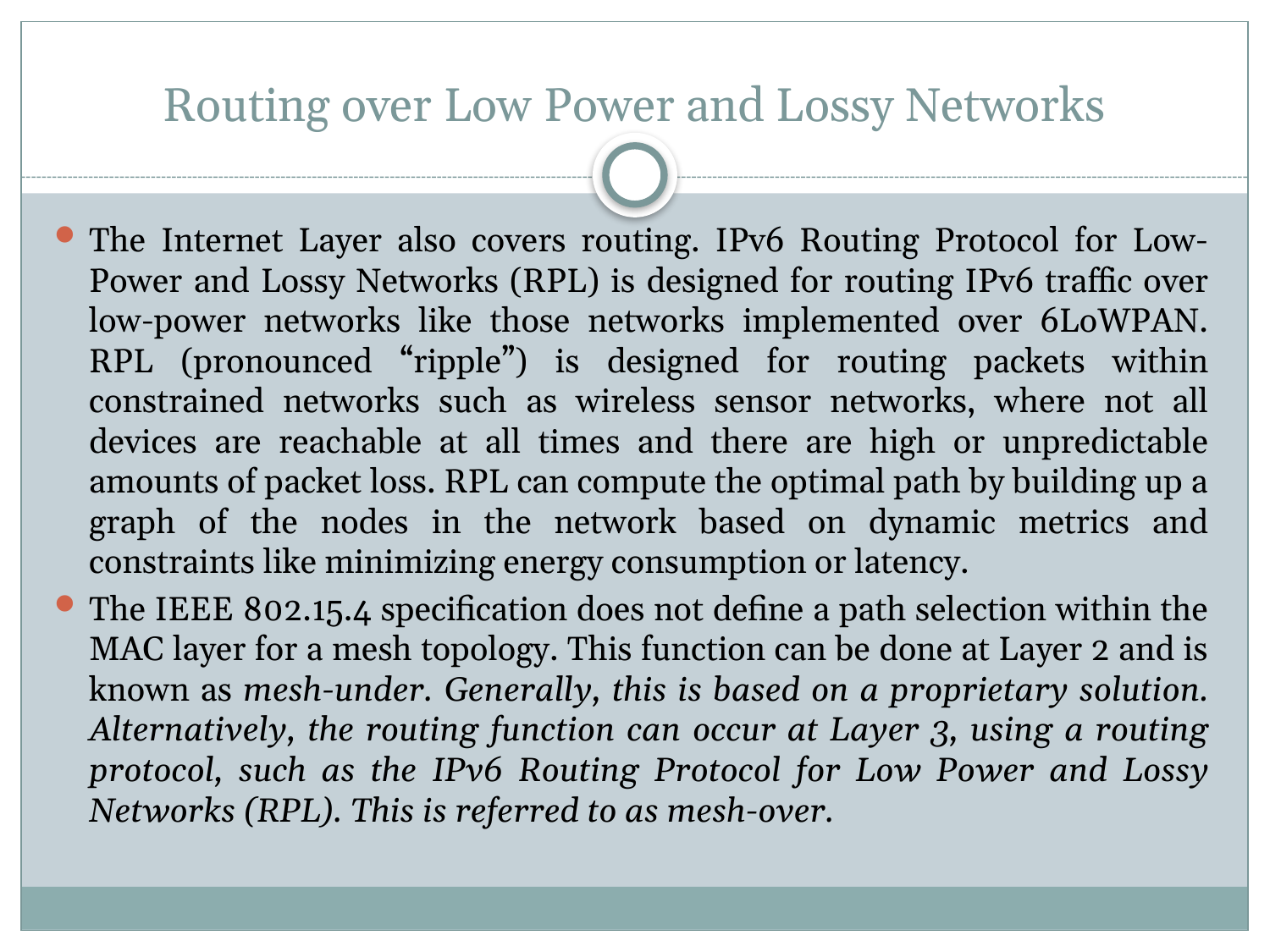

# Routing over Low Power and Lossy Networks
The Internet Layer also covers routing. IPv6 Routing Protocol for Low-Power and Lossy Networks (RPL) is designed for routing IPv6 traffic over low-power networks like those networks implemented over 6LoWPAN. RPL (pronounced “ripple”) is designed for routing packets within constrained networks such as wireless sensor networks, where not all devices are reachable at all times and there are high or unpredictable amounts of packet loss. RPL can compute the optimal path by building up a graph of the nodes in the network based on dynamic metrics and constraints like minimizing energy consumption or latency.
The IEEE 802.15.4 specification does not define a path selection within the MAC layer for a mesh topology. This function can be done at Layer 2 and is known as mesh-under. Generally, this is based on a proprietary solution. Alternatively, the routing function can occur at Layer 3, using a routing protocol, such as the IPv6 Routing Protocol for Low Power and Lossy Networks (RPL). This is referred to as mesh-over.